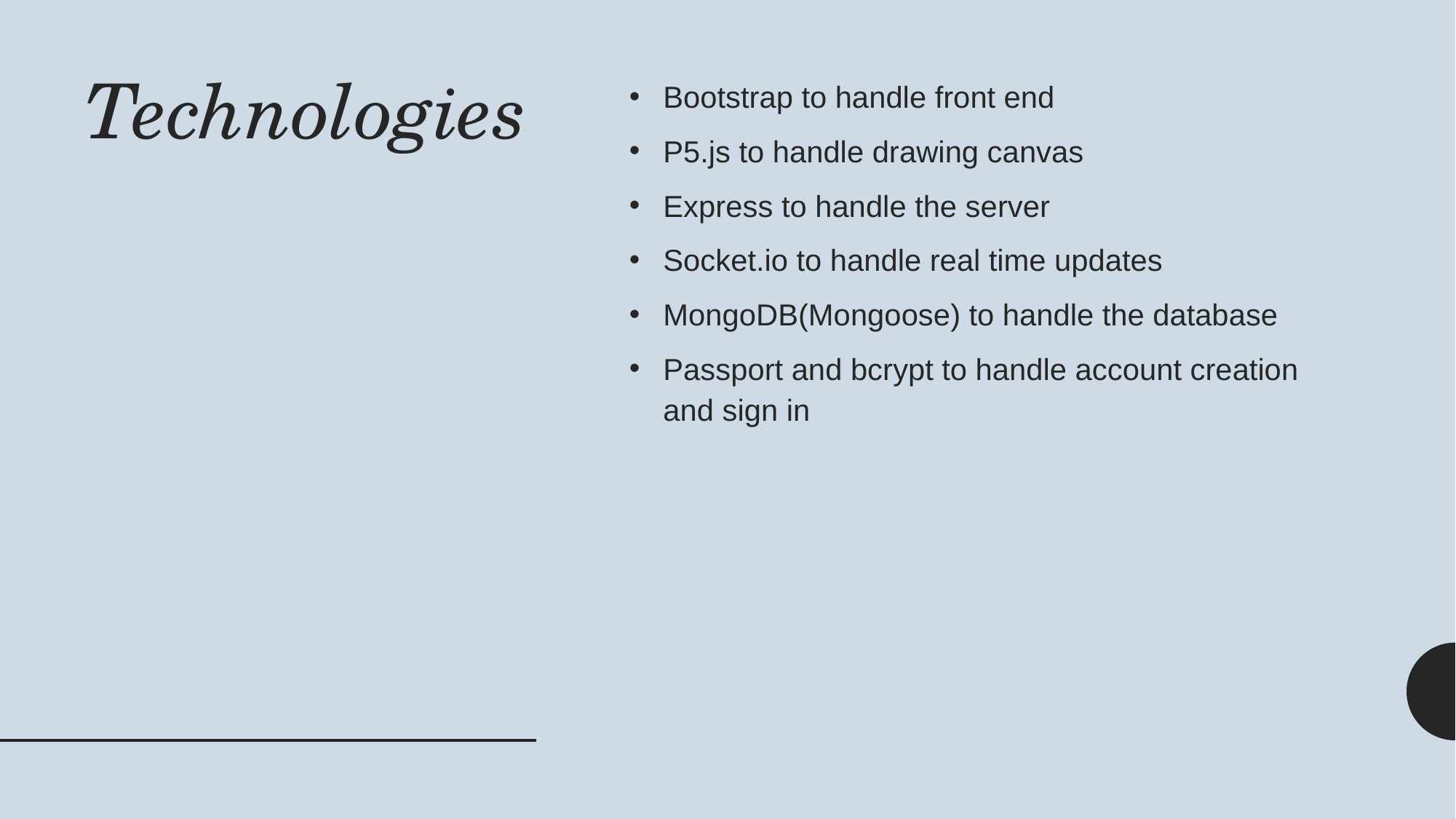

# Technologies
Bootstrap to handle front end
P5.js to handle drawing canvas
Express to handle the server
Socket.io to handle real time updates
MongoDB(Mongoose) to handle the database
Passport and bcrypt to handle account creation and sign in